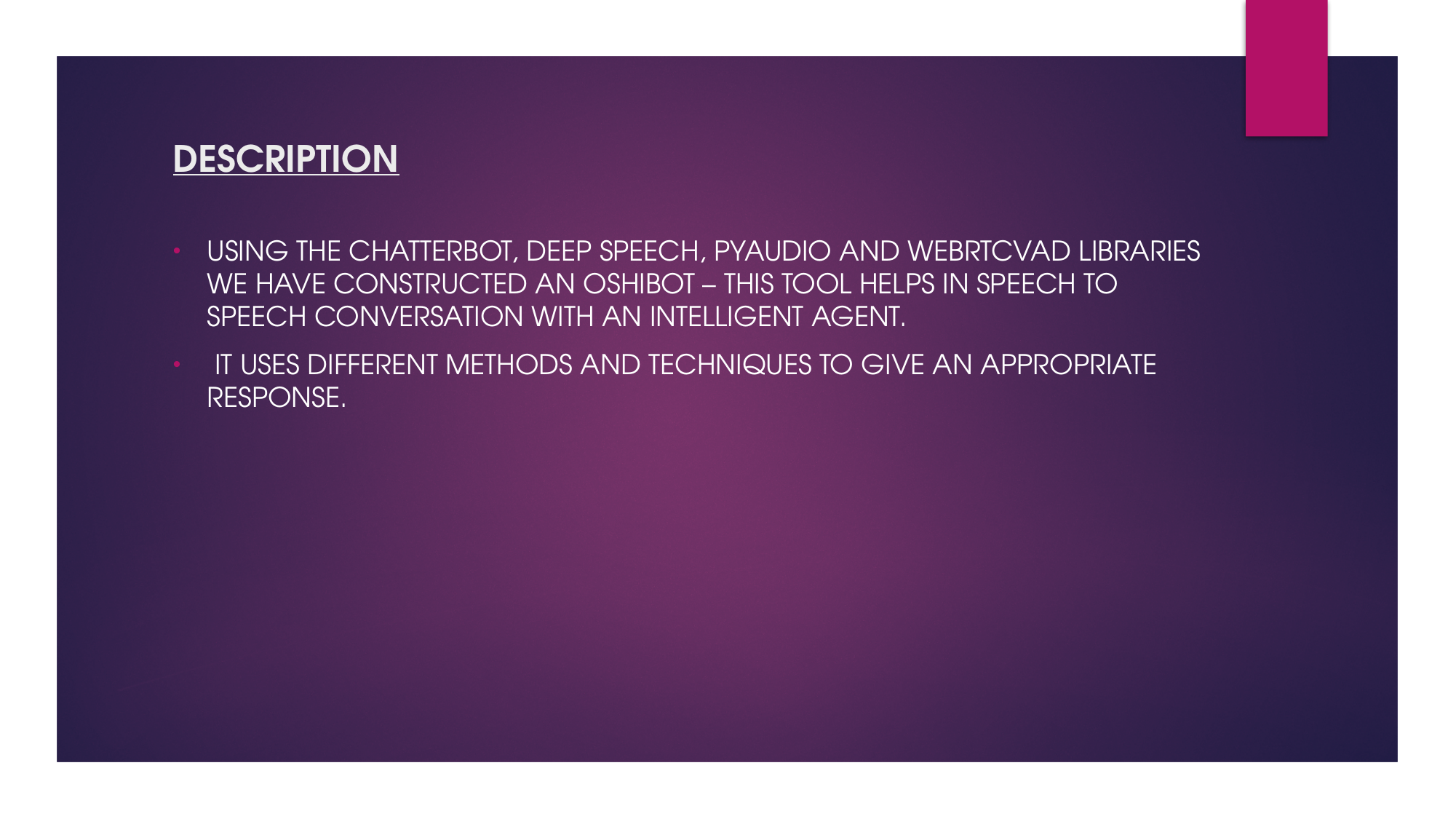

# DESCRIPTION
Using the chatterbot, deep speech, pyaudio and webrtcvad libraries we have constructed an oshibot – This tool helps in speech to speech conversation with an intelligent agent.
 it uses different methods and techniques to give an appropriate response.